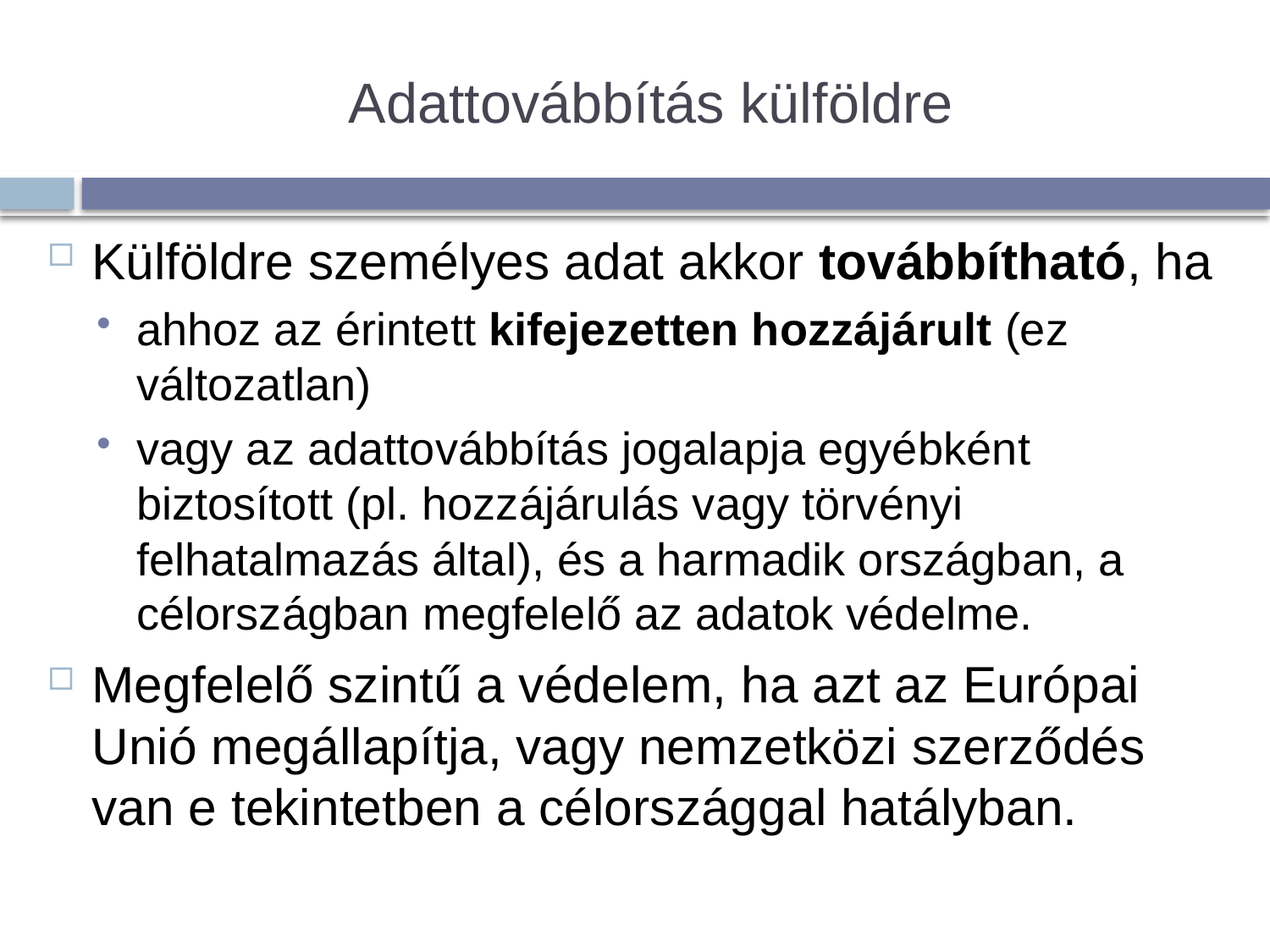

# Adattovábbítás külföldre
Külföldre személyes adat akkor továbbítható, ha
ahhoz az érintett kifejezetten hozzájárult (ez változatlan)
vagy az adattovábbítás jogalapja egyébként biztosított (pl. hozzájárulás vagy törvényi felhatalmazás által), és a harmadik országban, a célországban megfelelő az adatok védelme.
Megfelelő szintű a védelem, ha azt az Európai Unió megállapítja, vagy nemzetközi szerződés van e tekintetben a célországgal hatályban.